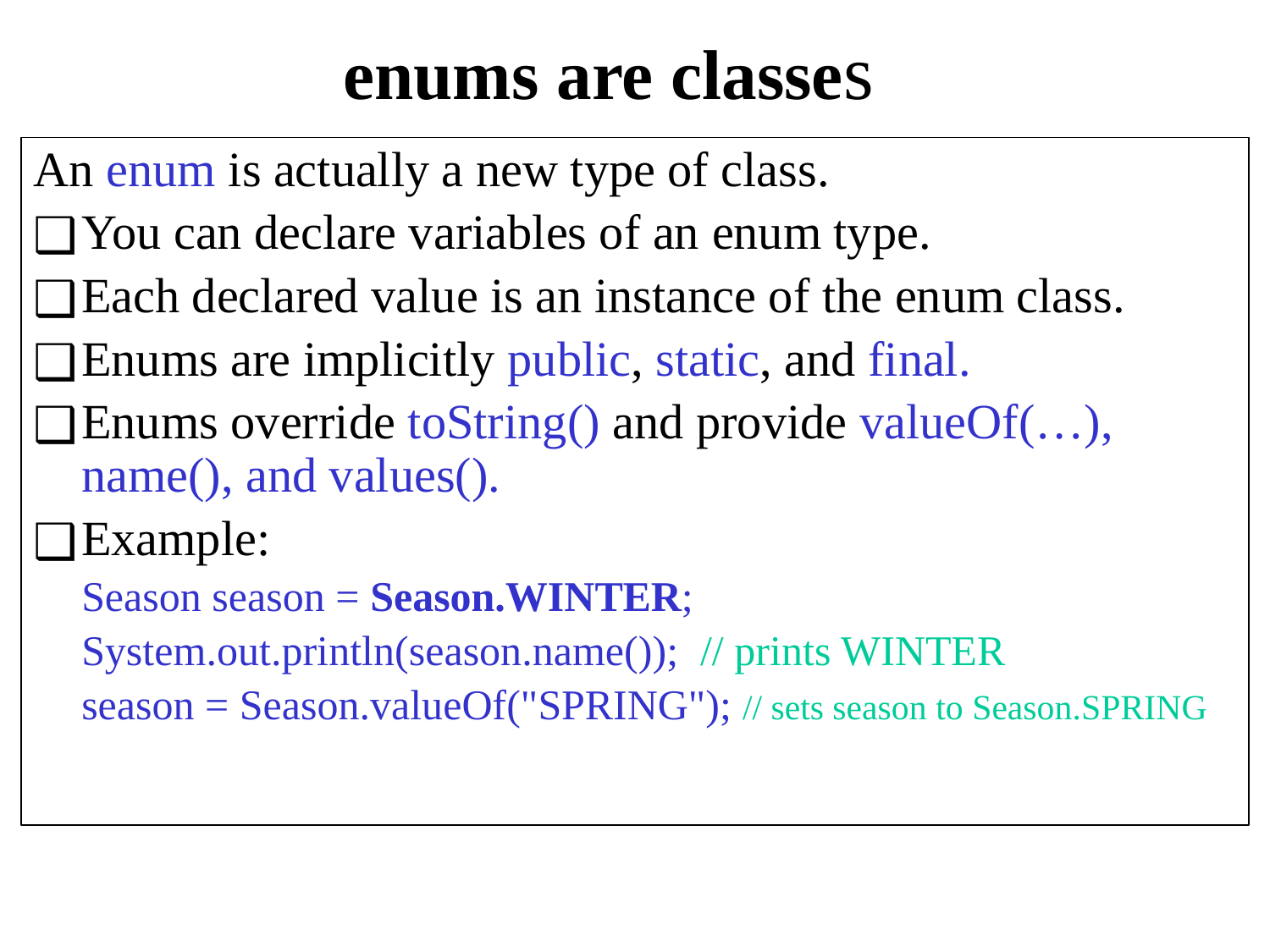

# enums are classes
An enum is actually a new type of class.
You can declare variables of an enum type.
Each declared value is an instance of the enum class.
Enums are implicitly public, static, and final.
Enums override toString() and provide valueOf(…), name(), and values().
Example:
	Season season = Season.WINTER;
	System.out.println(season.name());  // prints WINTER
	season = Season.valueOf("SPRING"); // sets season to Season.SPRING